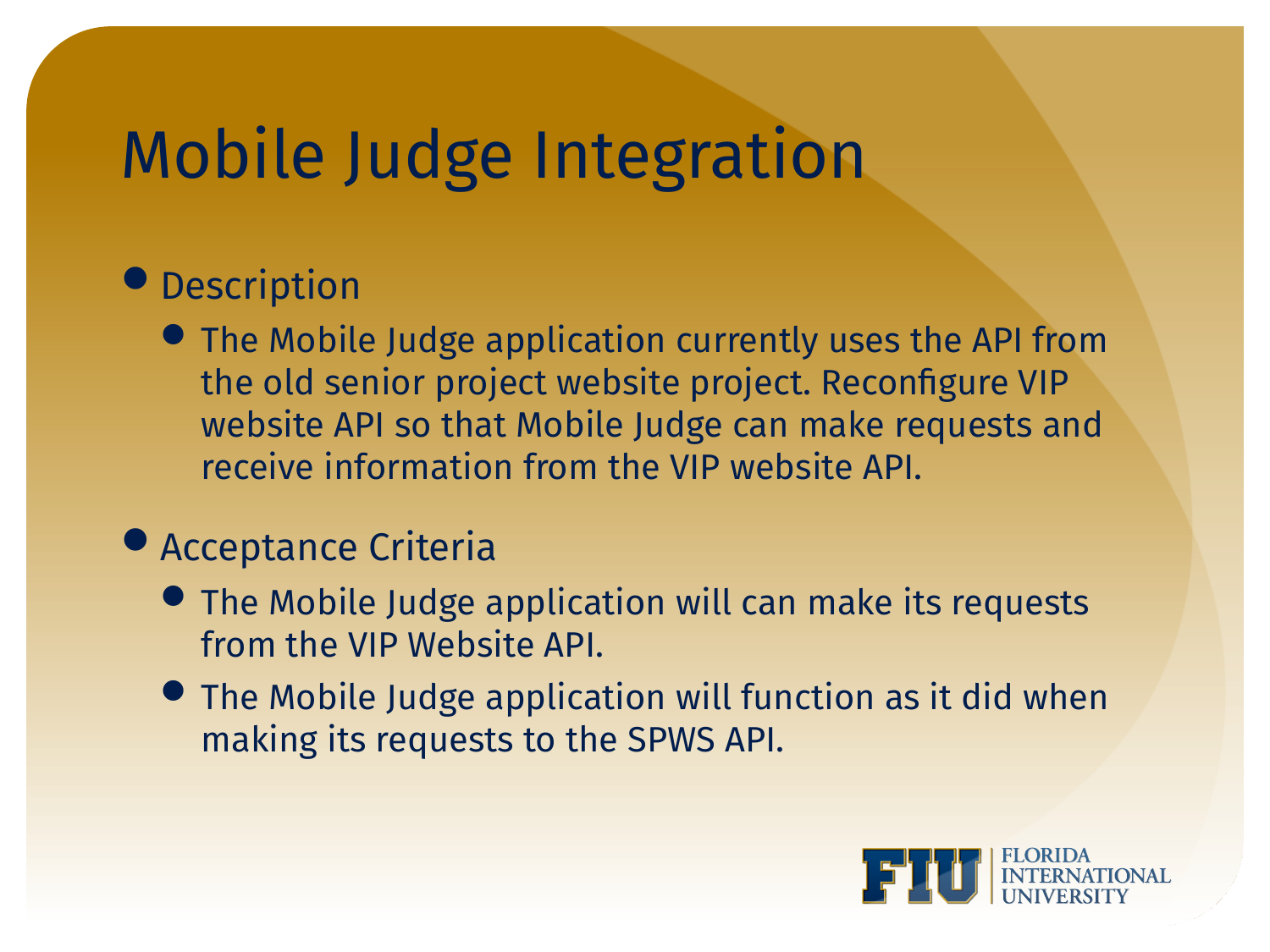

# Mobile Judge Integration
Description
The Mobile Judge application currently uses the API from the old senior project website project. Reconfigure VIP website API so that Mobile Judge can make requests and receive information from the VIP website API.
Acceptance Criteria
The Mobile Judge application will can make its requests from the VIP Website API.
The Mobile Judge application will function as it did when making its requests to the SPWS API.